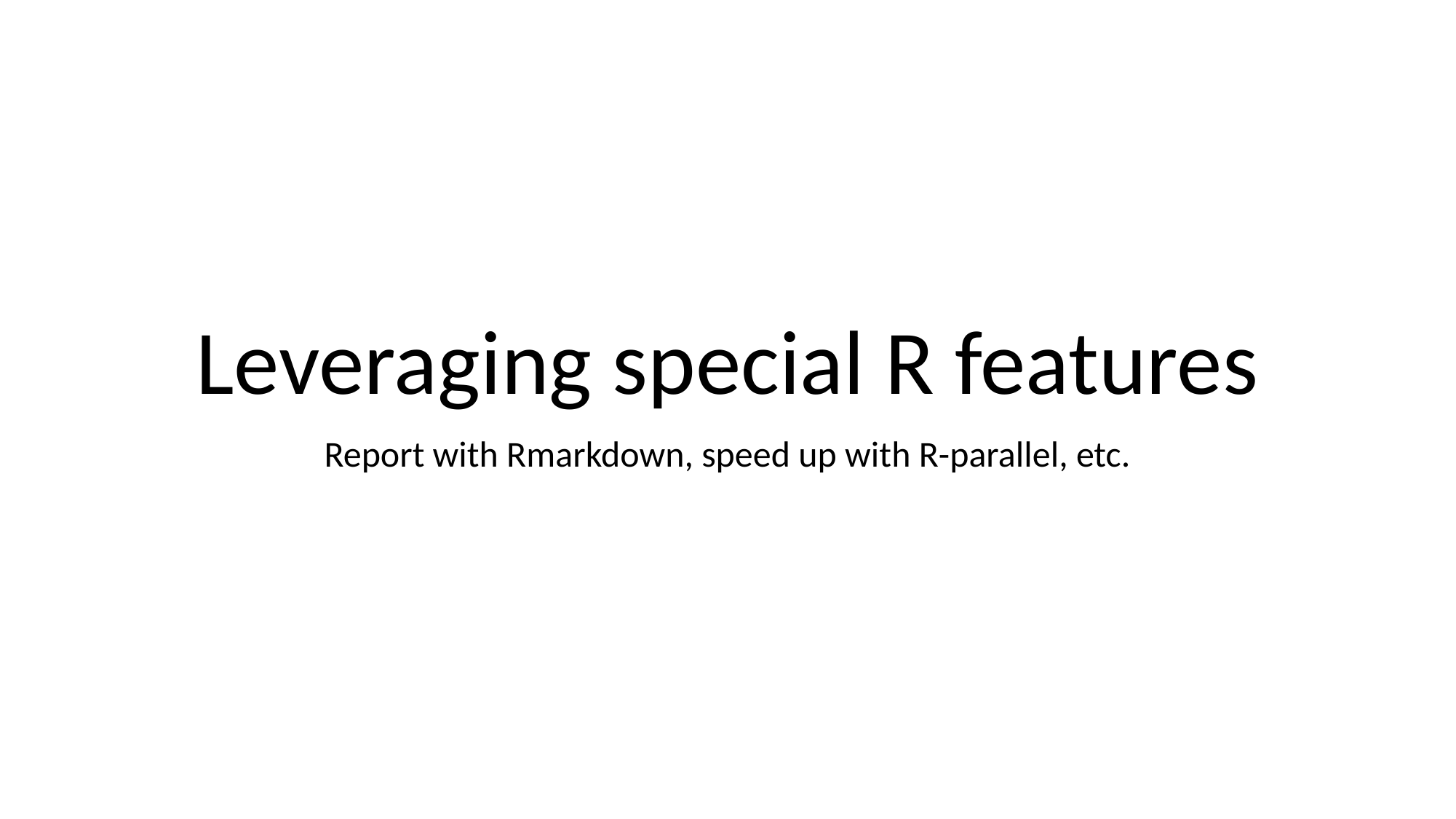

# Leveraging special R features
Report with Rmarkdown, speed up with R-parallel, etc.